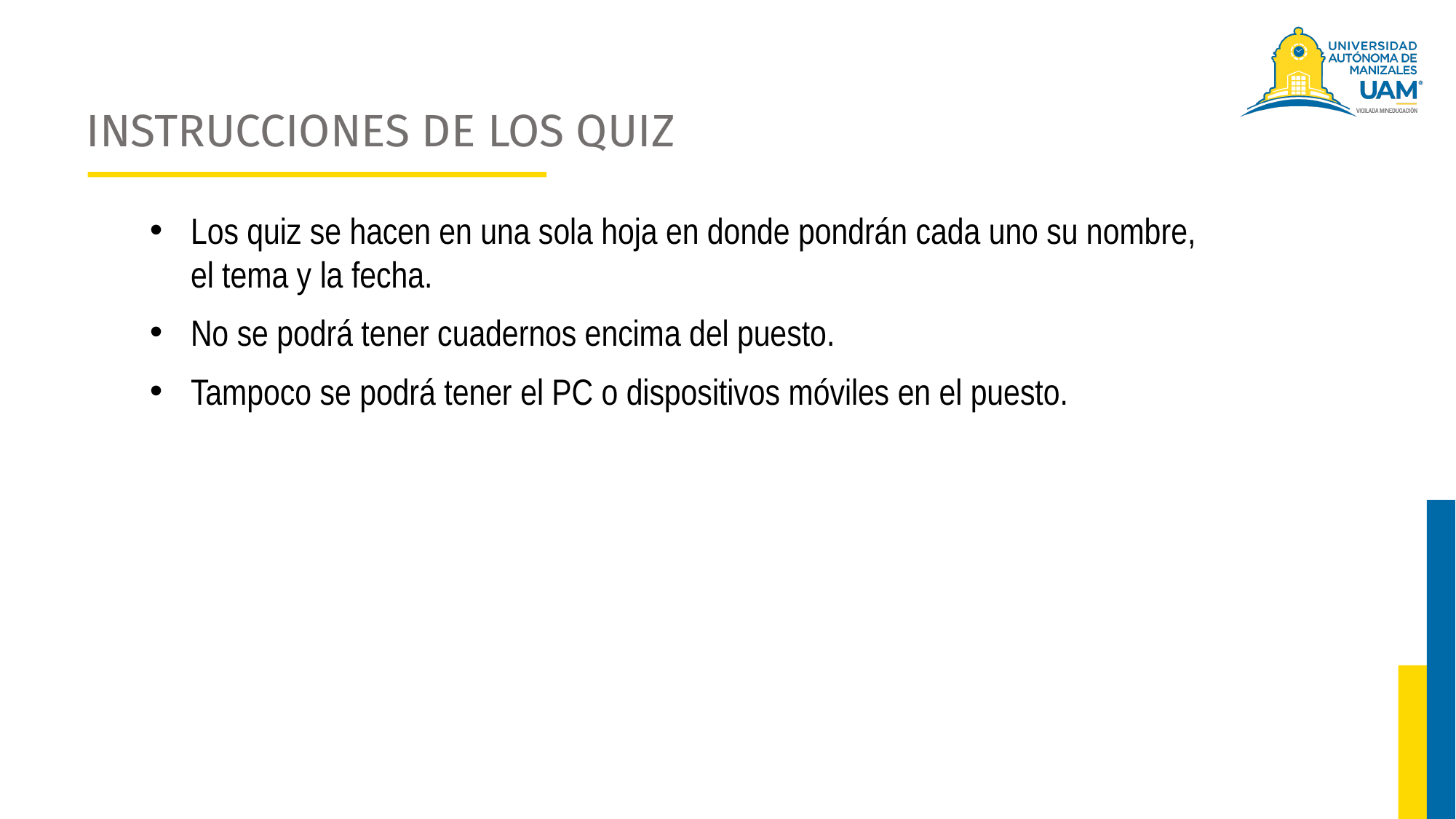

# INSTRUCCIONES DE LOS QUIZ

Los quiz se hacen en una sola hoja en donde pondrán cada uno su nombre, el tema y la fecha.
No se podrá tener cuadernos encima del puesto.
Tampoco se podrá tener el PC o dispositivos móviles en el puesto.